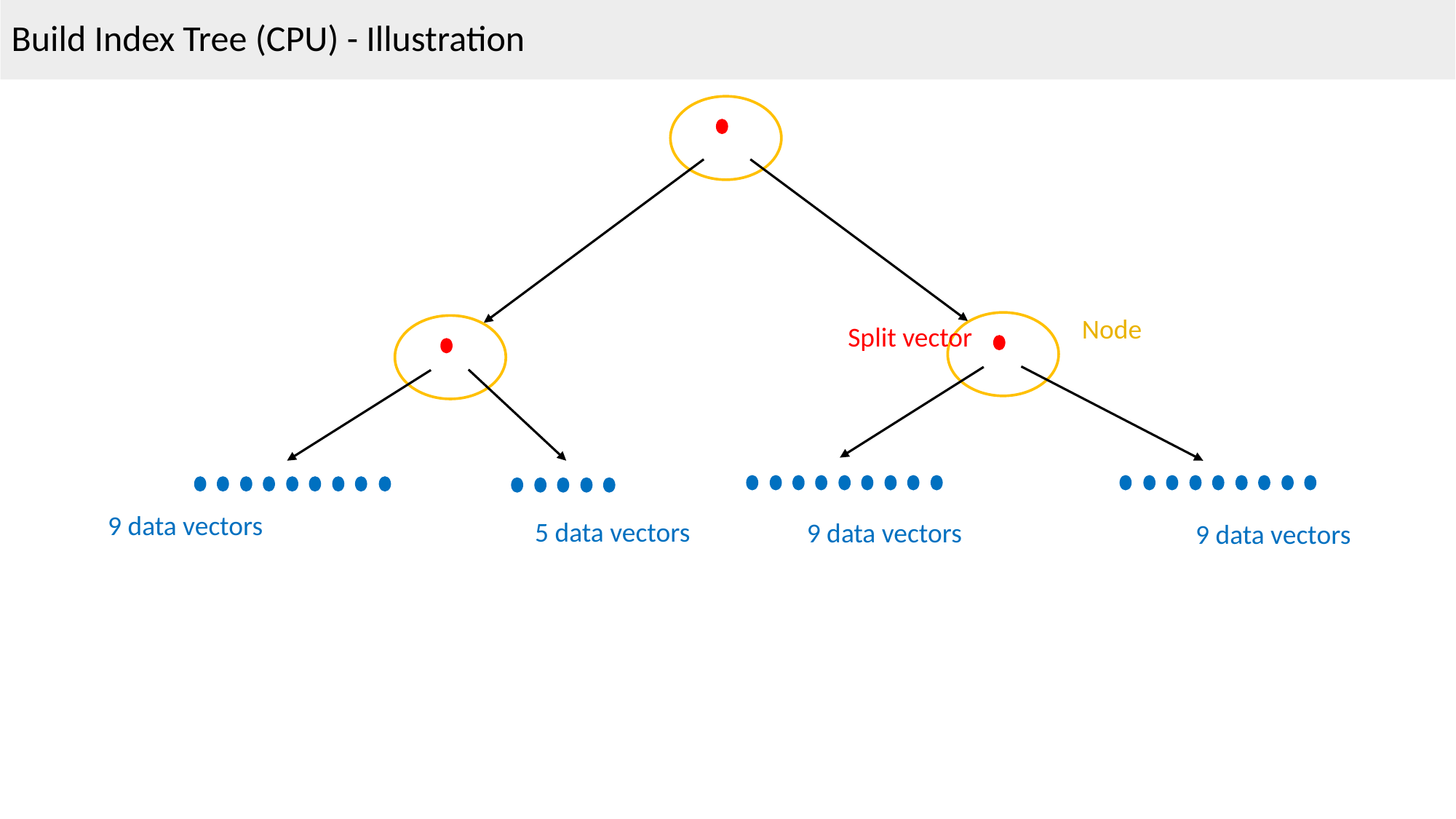

Build Index Tree (CPU) - Illustration

Node

Split vector

9 data vectors
5 data vectors
9 data vectors
9 data vectors